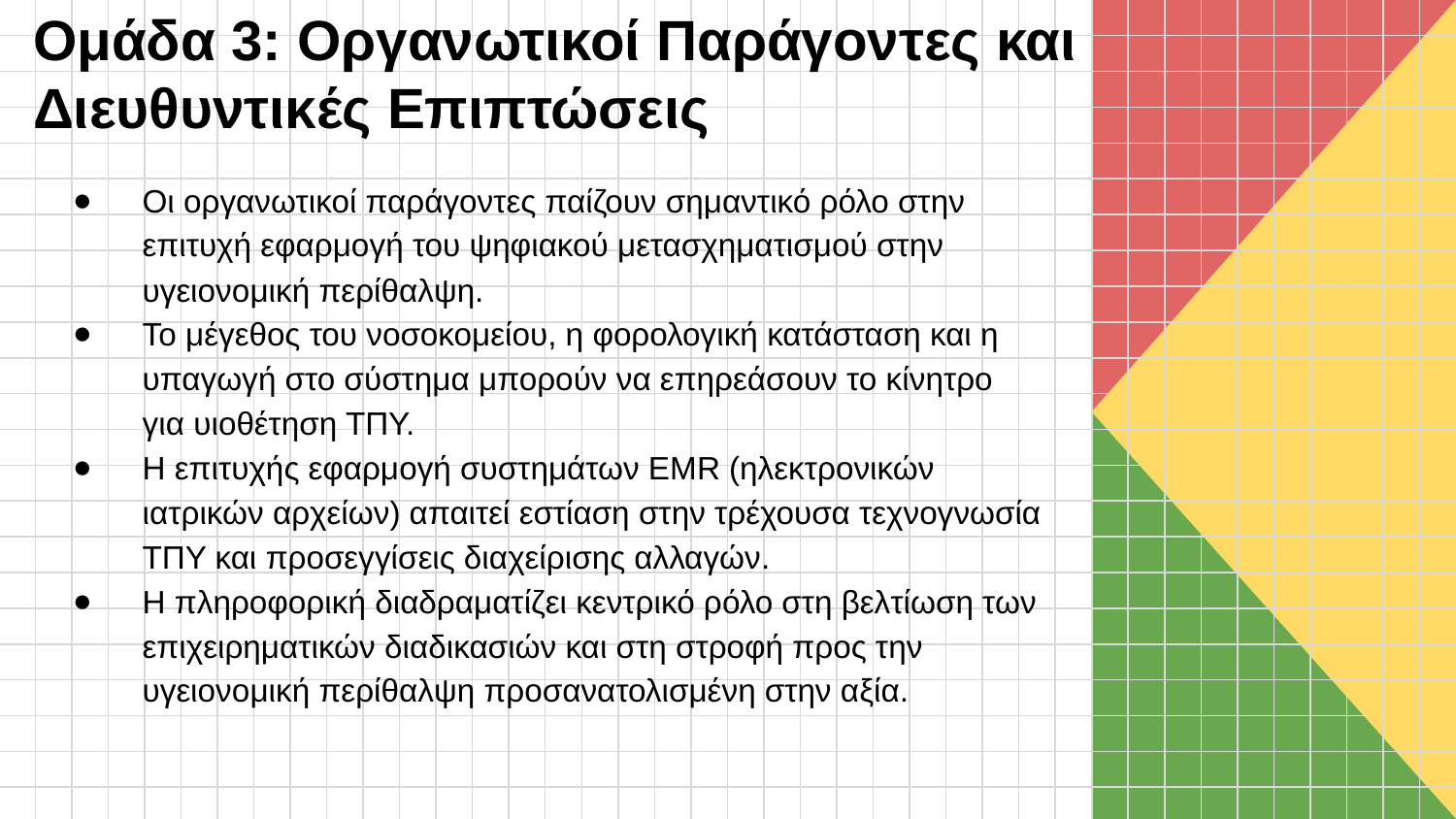

# Ομάδα 3: Οργανωτικοί Παράγοντες και Διευθυντικές Επιπτώσεις
Οι οργανωτικοί παράγοντες παίζουν σημαντικό ρόλο στην επιτυχή εφαρμογή του ψηφιακού μετασχηματισμού στην υγειονομική περίθαλψη.
Το μέγεθος του νοσοκομείου, η φορολογική κατάσταση και η υπαγωγή στο σύστημα μπορούν να επηρεάσουν το κίνητρο για υιοθέτηση ΤΠΥ.
Η επιτυχής εφαρμογή συστημάτων EMR (ηλεκτρονικών ιατρικών αρχείων) απαιτεί εστίαση στην τρέχουσα τεχνογνωσία ΤΠΥ και προσεγγίσεις διαχείρισης αλλαγών.
Η πληροφορική διαδραματίζει κεντρικό ρόλο στη βελτίωση των επιχειρηματικών διαδικασιών και στη στροφή προς την υγειονομική περίθαλψη προσανατολισμένη στην αξία.